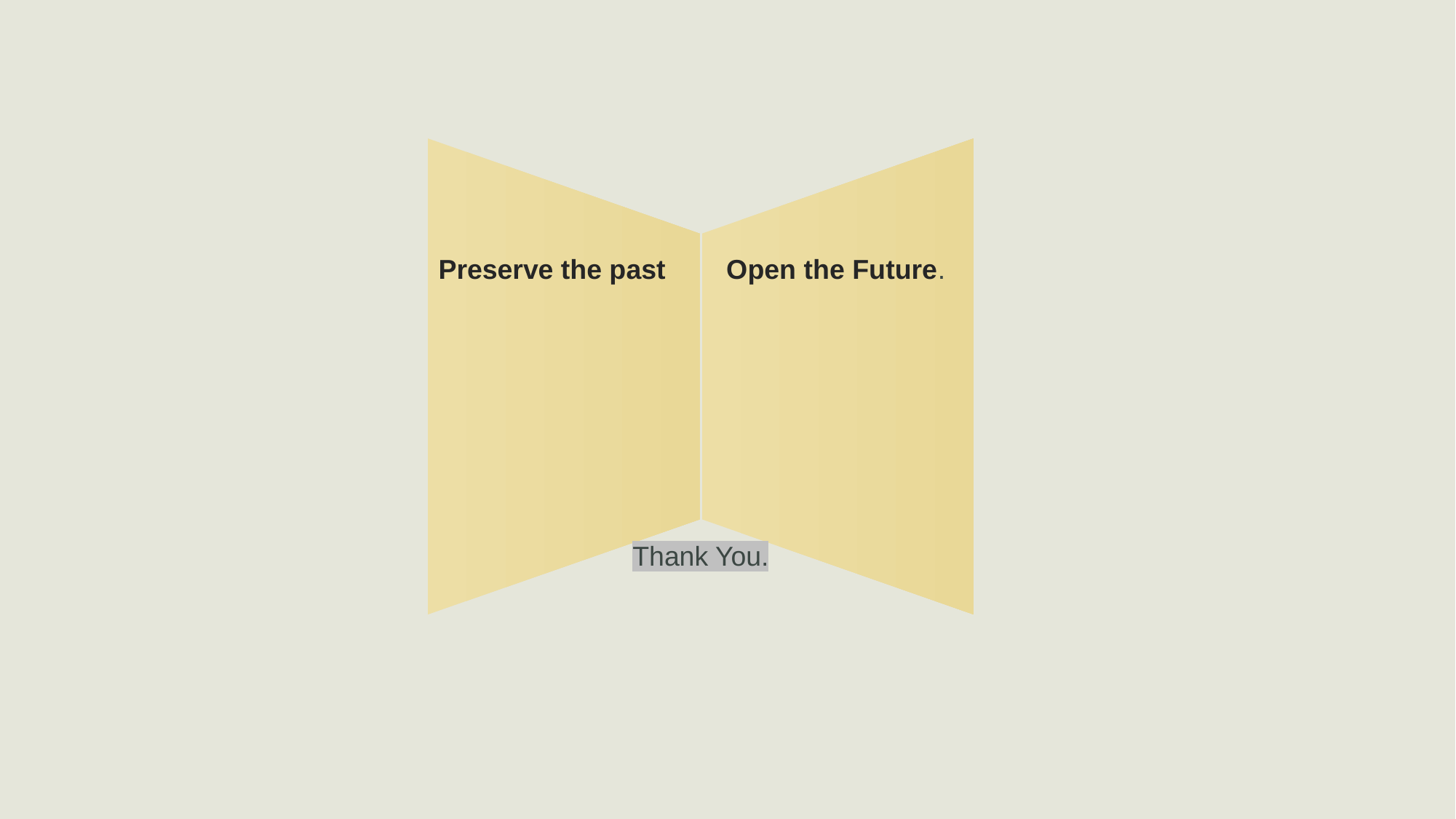

Preserve the past        Open the Future.
Thank You.